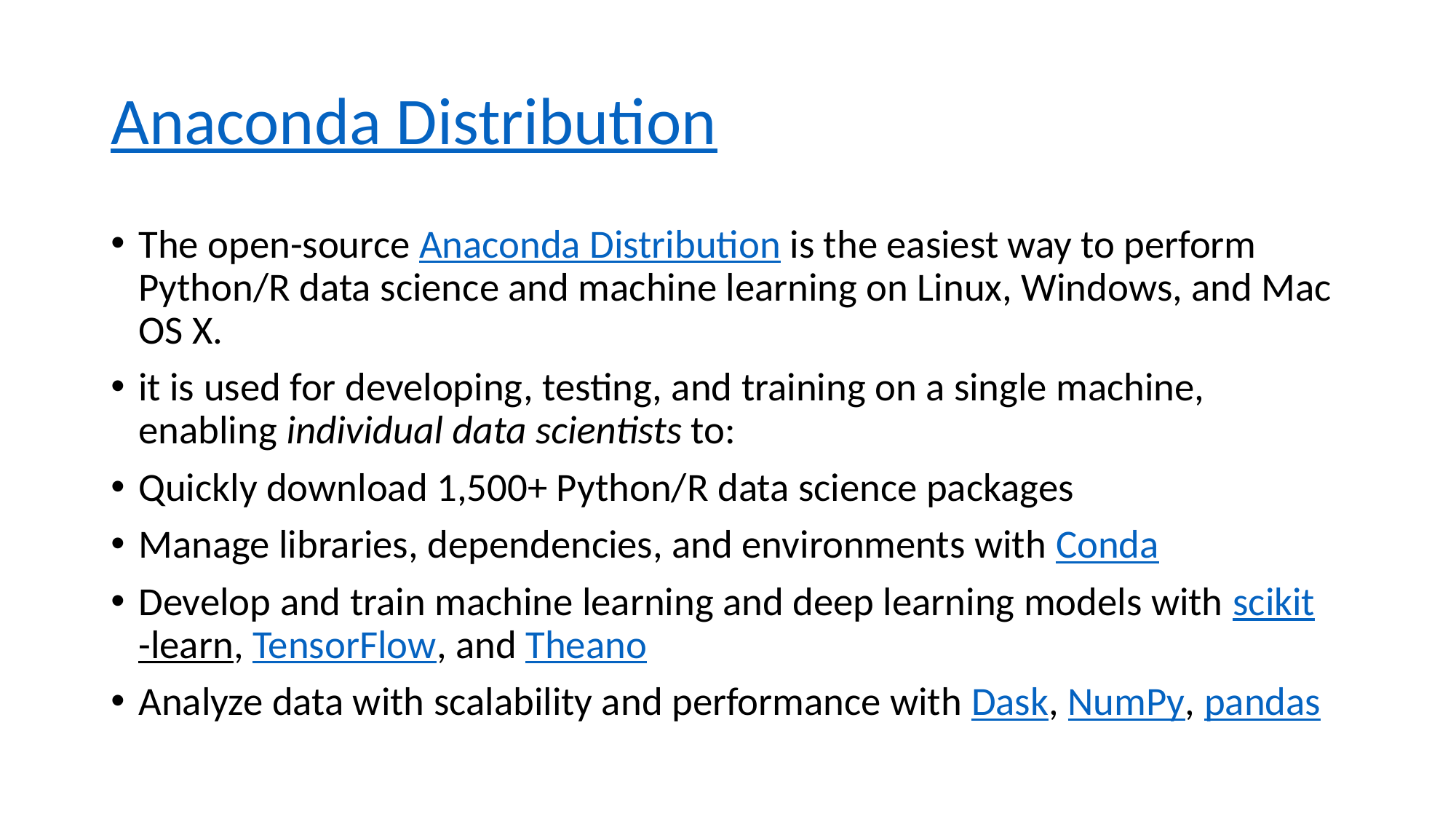

# Anaconda Distribution
The open-source Anaconda Distribution is the easiest way to perform Python/R data science and machine learning on Linux, Windows, and Mac OS X.
it is used for developing, testing, and training on a single machine, enabling individual data scientists to:
Quickly download 1,500+ Python/R data science packages
Manage libraries, dependencies, and environments with Conda
Develop and train machine learning and deep learning models with scikit-learn, TensorFlow, and Theano
Analyze data with scalability and performance with Dask, NumPy, pandas